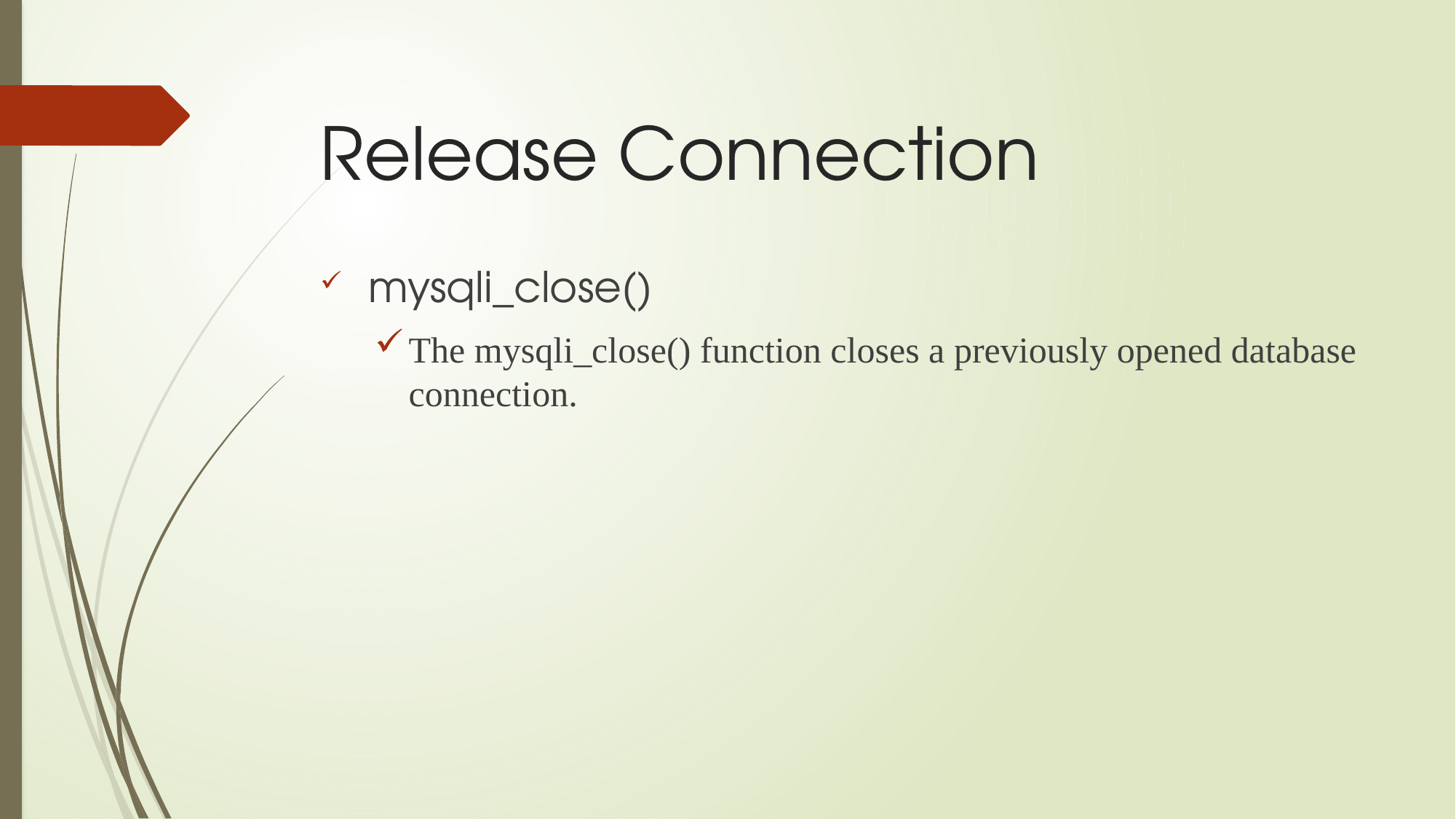

# Release Connection
 mysqli_close()
The mysqli_close() function closes a previously opened database connection.